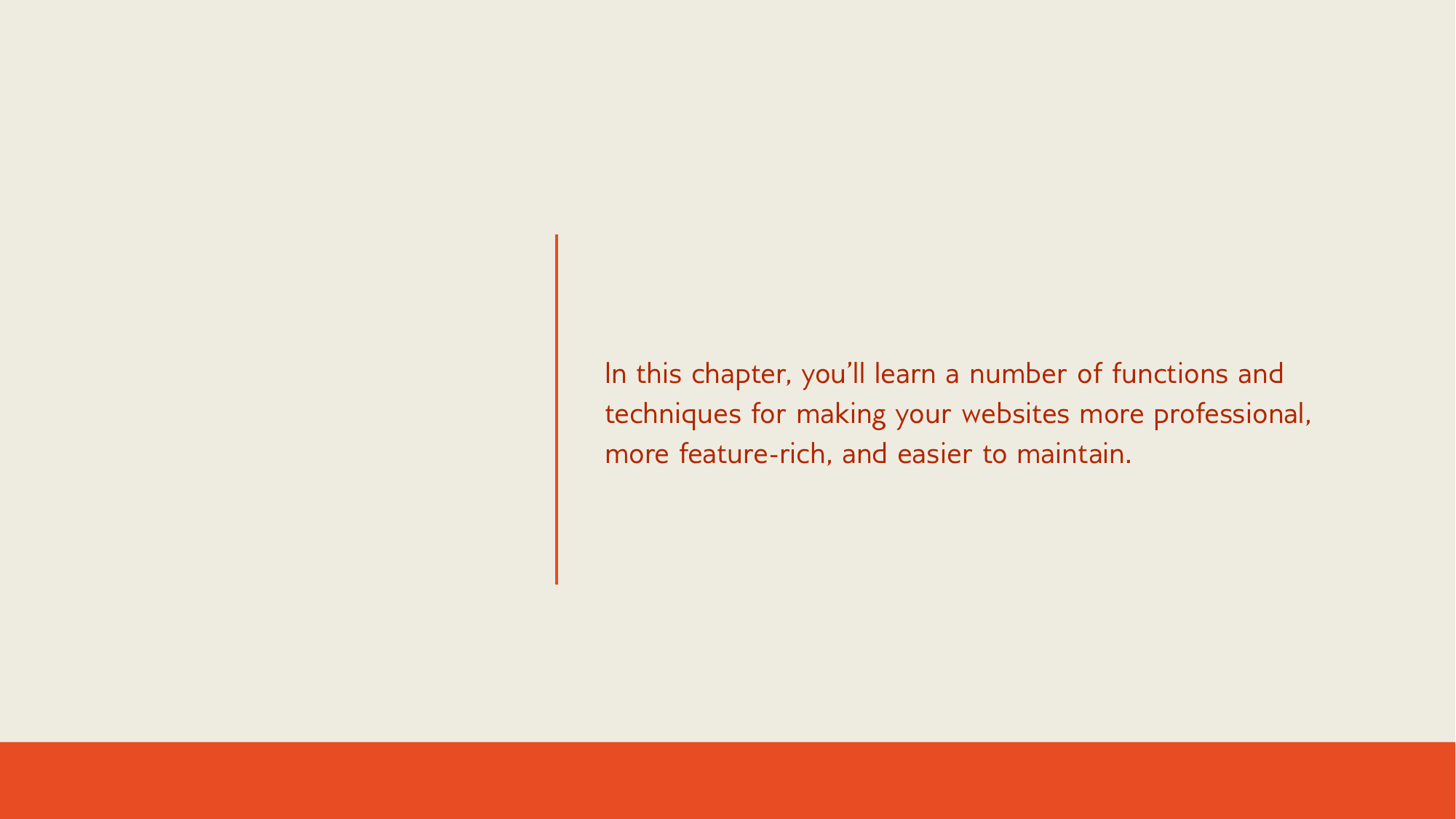

In this chapter, you’ll learn a number of functions and techniques for making your websites more professional, more feature-rich, and easier to maintain.